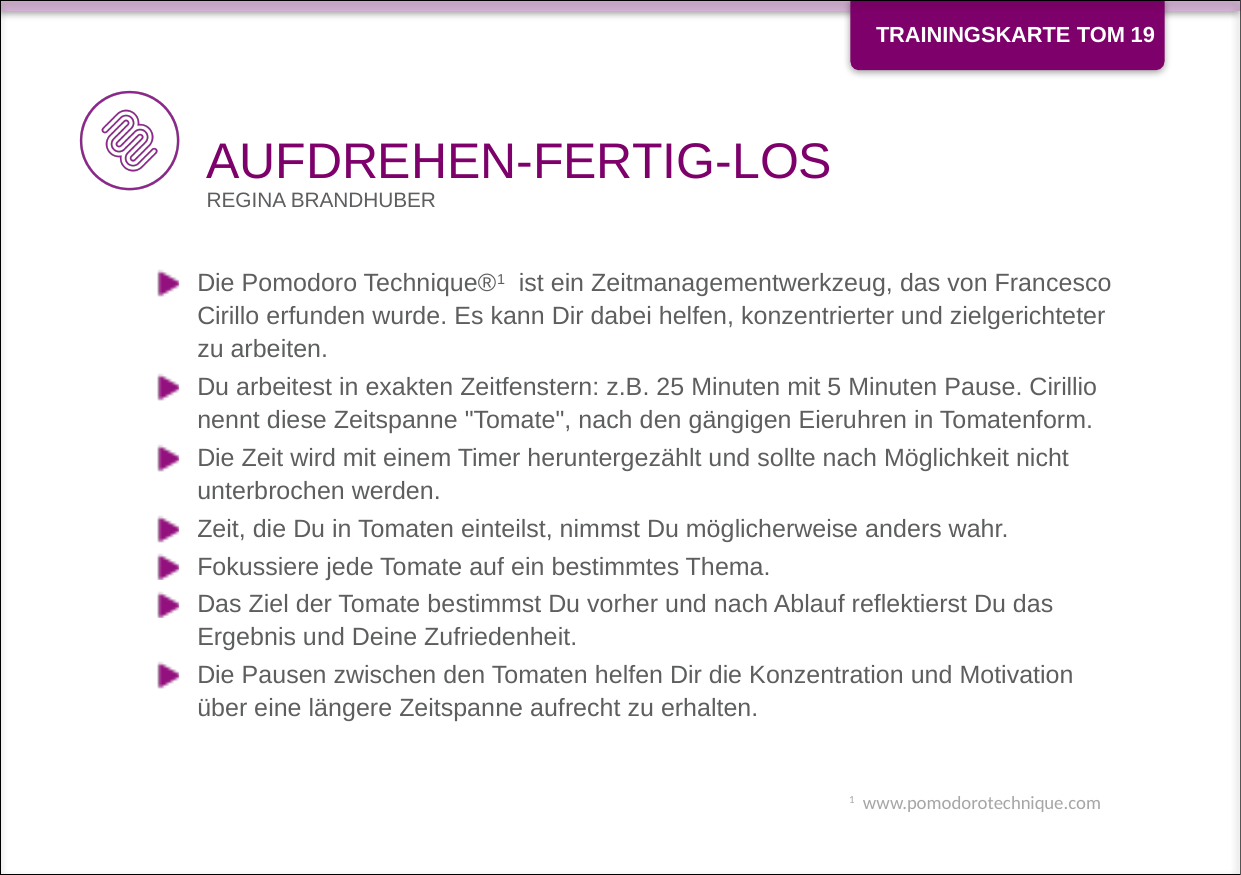

# AUFDREHEN-FERTIG-LOS
Die Pomodoro Technique®1  ist ein Zeitmanagementwerkzeug, das von Francesco Cirillo erfunden wurde. Es kann Dir dabei helfen, konzentrierter und zielgerichteter zu arbeiten.
Du arbeitest in exakten Zeitfenstern: z.B. 25 Minuten mit 5 Minuten Pause. Cirillio nennt diese Zeitspanne "Tomate", nach den gängigen Eieruhren in Tomatenform.
Die Zeit wird mit einem Timer heruntergezählt und sollte nach Möglichkeit nicht unterbrochen werden.
Zeit, die Du in Tomaten einteilst, nimmst Du möglicherweise anders wahr.
Fokussiere jede Tomate auf ein bestimmtes Thema.
Das Ziel der Tomate bestimmst Du vorher und nach Ablauf reflektierst Du das Ergebnis und Deine Zufriedenheit.
Die Pausen zwischen den Tomaten helfen Dir die Konzentration und Motivation über eine längere Zeitspanne aufrecht zu erhalten.
1  www.pomodorotechnique.com